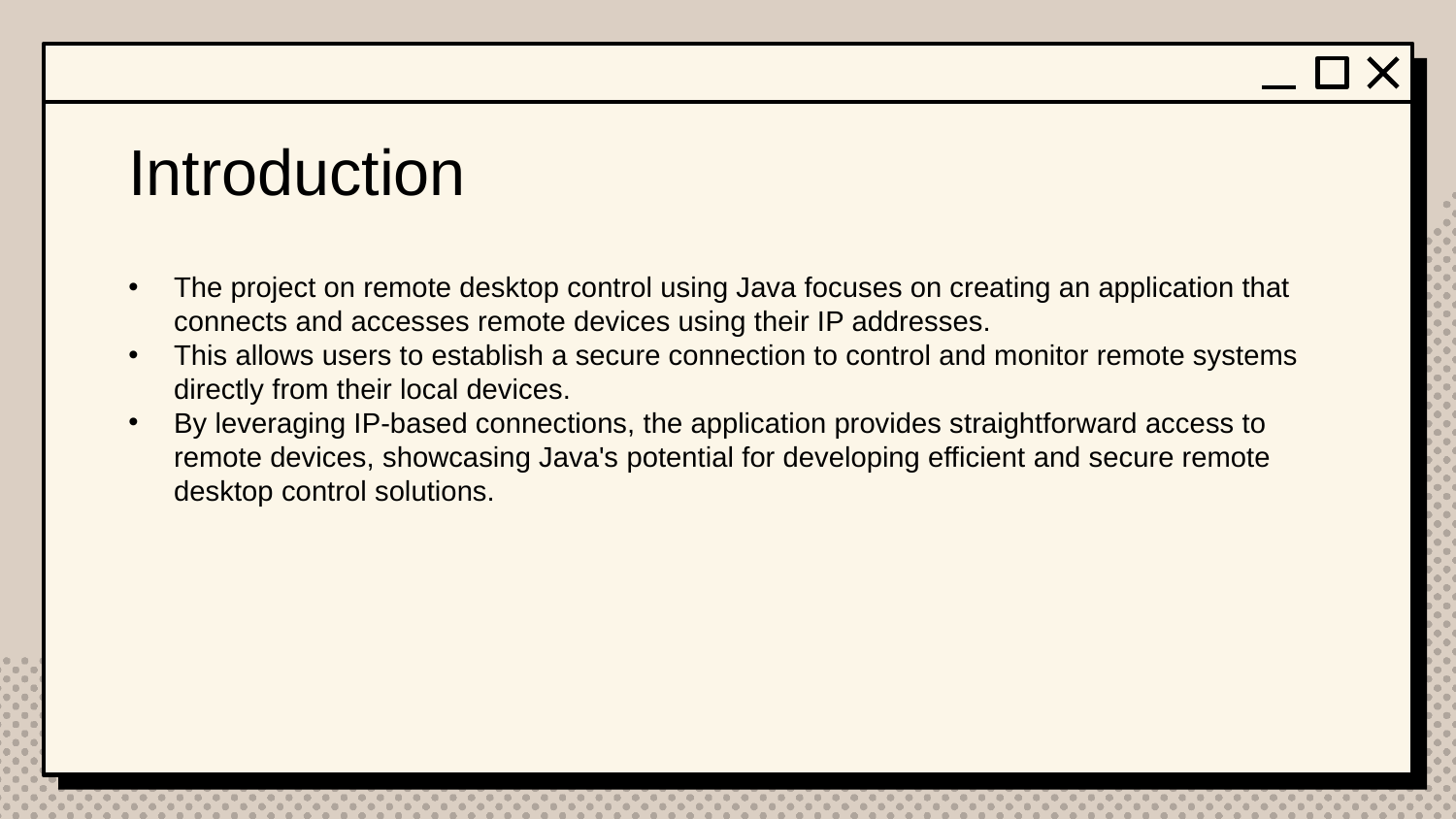

# Introduction
The project on remote desktop control using Java focuses on creating an application that connects and accesses remote devices using their IP addresses.
This allows users to establish a secure connection to control and monitor remote systems directly from their local devices.
By leveraging IP-based connections, the application provides straightforward access to remote devices, showcasing Java's potential for developing efficient and secure remote desktop control solutions.